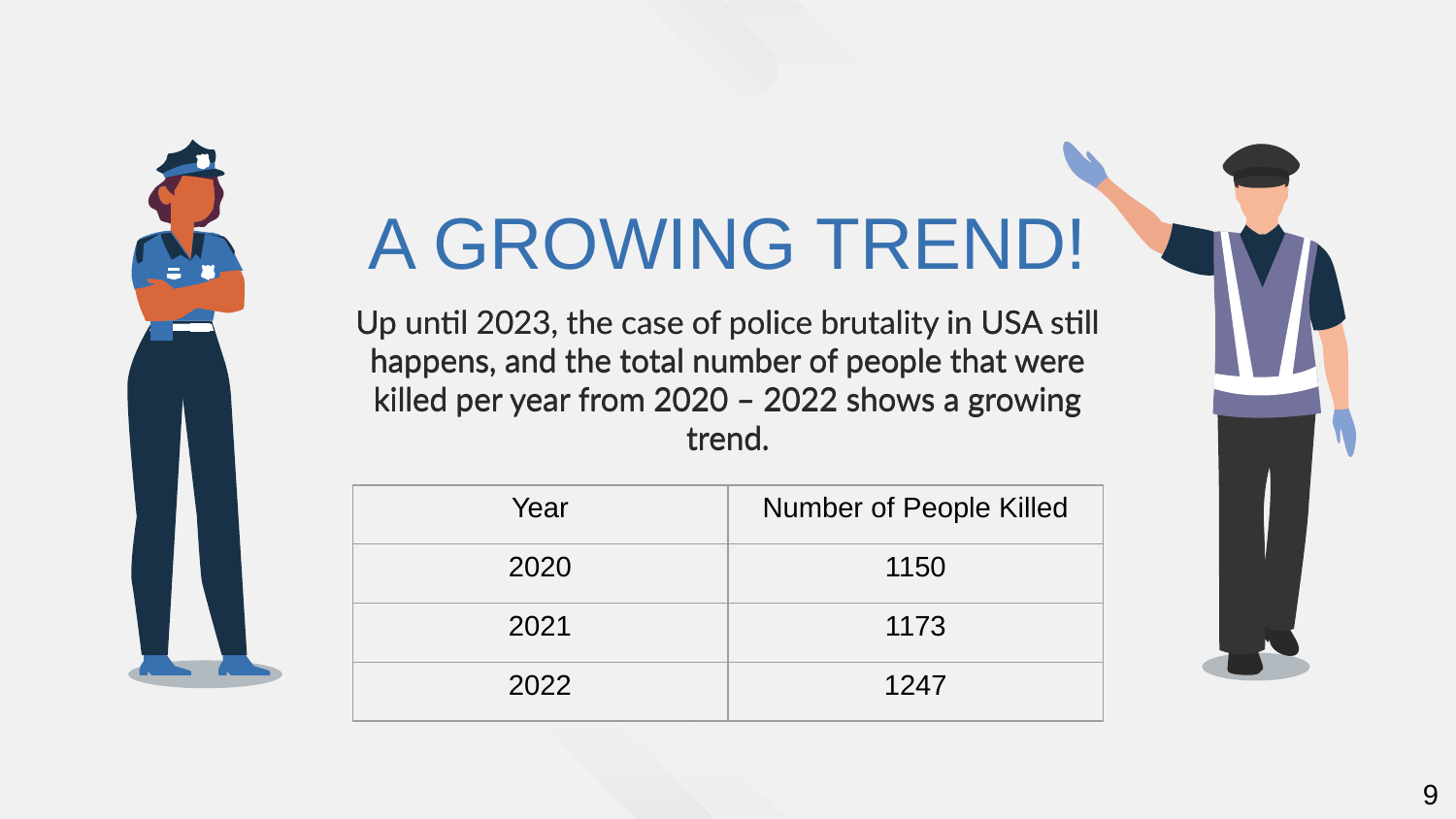

# A GROWING TREND!
Up until 2023, the case of police brutality in USA still happens, and the total number of people that were killed per year from 2020 – 2022 shows a growing trend.
Up until 2023, the case of police brutality in USA still happens, and the total number of people that were killed per year from 2020 – 2022 shows a growing trend.
| Year | Number of People Killed |
| --- | --- |
| 2020 | 1150 |
| 2021 | 1173 |
| 2022 | 1247 |